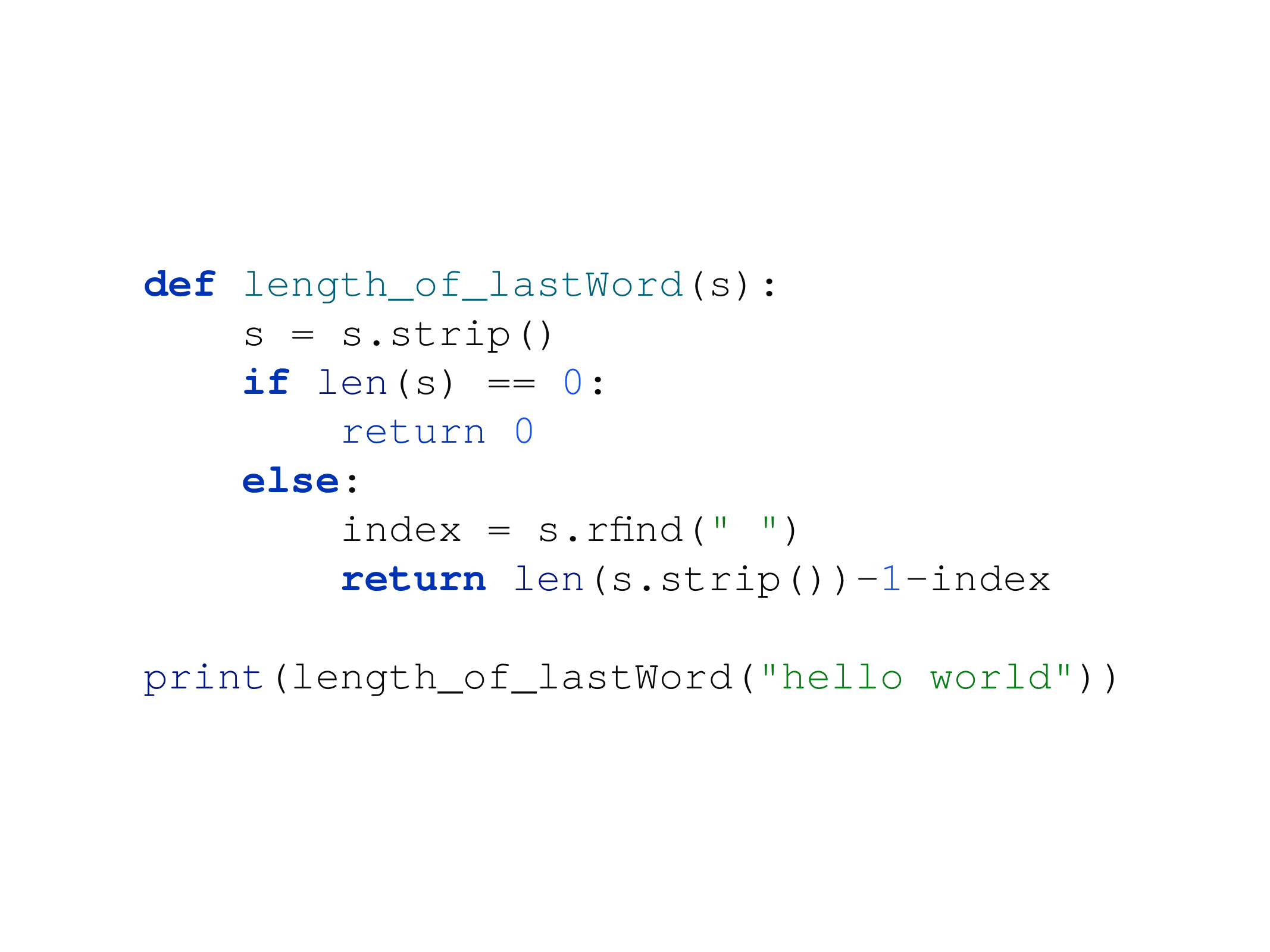

def length_of_lastWord(s):
    s = s.strip()
    if len(s) == 0:
        return 0
    else:
        index = s.rfind(" ")
        return len(s.strip())-1-index

print(length_of_lastWord("hello world"))